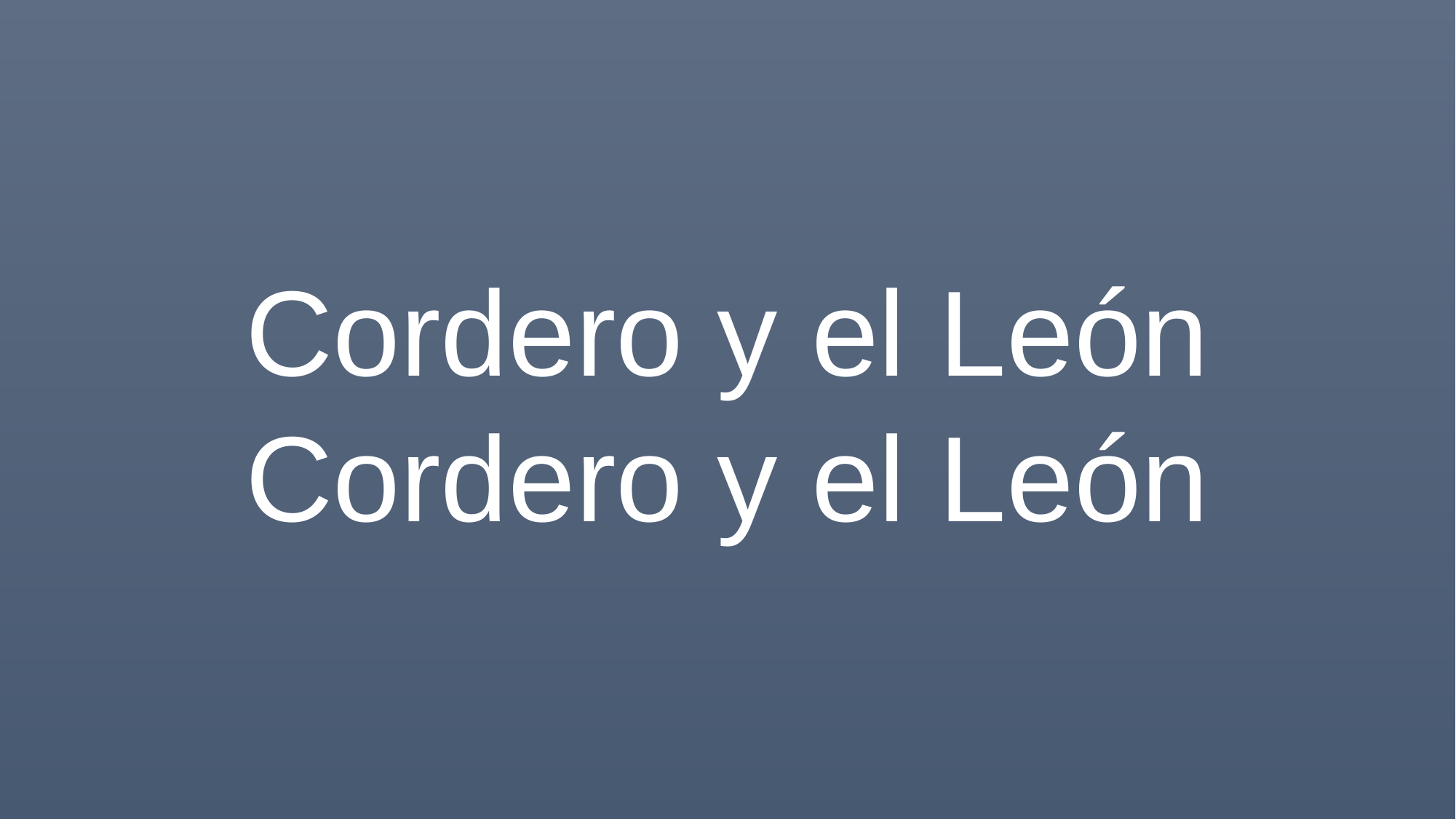

Cordero y el León
Cordero y el León